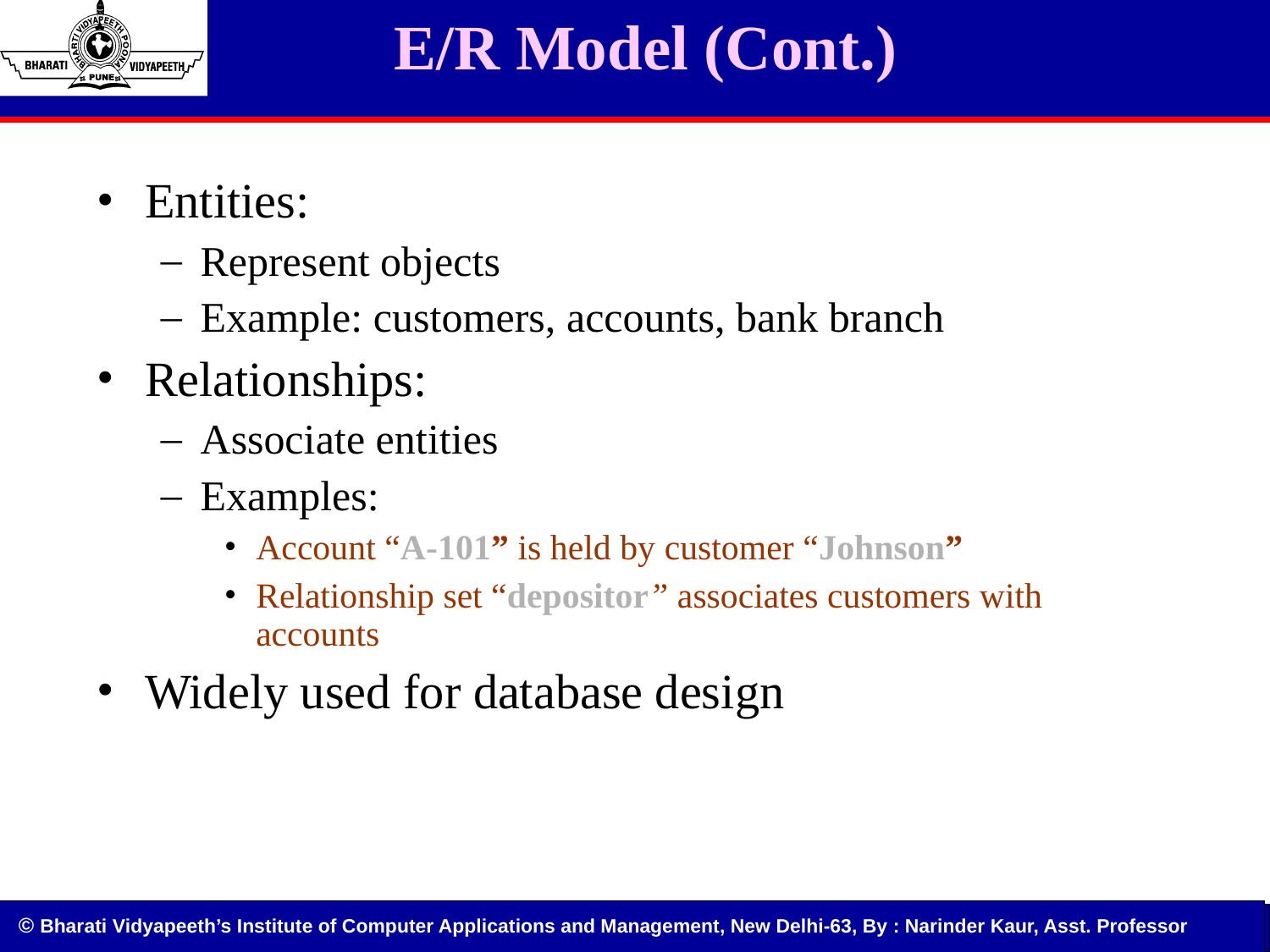

# E/R Model (Cont.)
Entities:
Represent objects
Example: customers, accounts, bank branch
Relationships:
Associate entities
Examples:
Account “A-101” is held by customer “Johnson”
Relationship set “depositor” associates customers with accounts
Widely used for database design